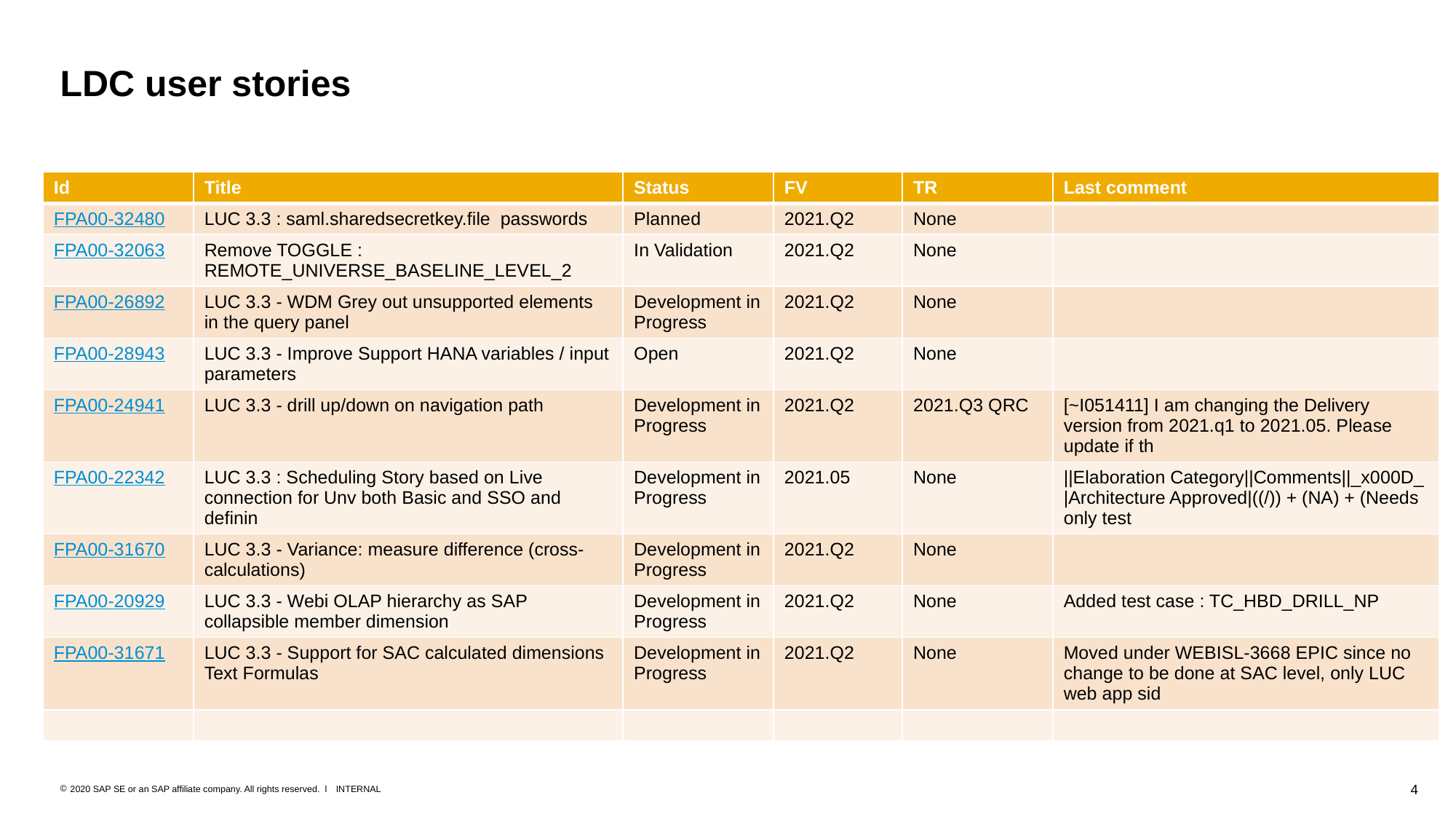

# LDC user stories
| Id | Title | Status | FV | TR | Last comment |
| --- | --- | --- | --- | --- | --- |
| FPA00-32480 | LUC 3.3 : saml.sharedsecretkey.file passwords | Planned | 2021.Q2 | None |  |
| FPA00-32063 | Remove TOGGLE : REMOTE\_UNIVERSE\_BASELINE\_LEVEL\_2 | In Validation | 2021.Q2 | None |  |
| FPA00-26892 | LUC 3.3 - WDM Grey out unsupported elements in the query panel | Development in Progress | 2021.Q2 | None |  |
| FPA00-28943 | LUC 3.3 - Improve Support HANA variables / input parameters | Open | 2021.Q2 | None |  |
| FPA00-24941 | LUC 3.3 - drill up/down on navigation path | Development in Progress | 2021.Q2 | 2021.Q3 QRC | [~I051411] I am changing the Delivery version from 2021.q1 to 2021.05. Please update if th |
| FPA00-22342 | LUC 3.3 : Scheduling Story based on Live connection for Unv both Basic and SSO and definin | Development in Progress | 2021.05 | None | ||Elaboration Category||Comments||\_x000D\_ |Architecture Approved|((/)) + (NA) + (Needs only test |
| FPA00-31670 | LUC 3.3 - Variance: measure difference (cross-calculations) | Development in Progress | 2021.Q2 | None |  |
| FPA00-20929 | LUC 3.3 - Webi OLAP hierarchy as SAP collapsible member dimension | Development in Progress | 2021.Q2 | None | Added test case : TC\_HBD\_DRILL\_NP |
| FPA00-31671 | LUC 3.3 - Support for SAC calculated dimensions Text Formulas | Development in Progress | 2021.Q2 | None | Moved under WEBISL-3668 EPIC since no change to be done at SAC level, only LUC web app sid |
|  |  |  |  |  |  |